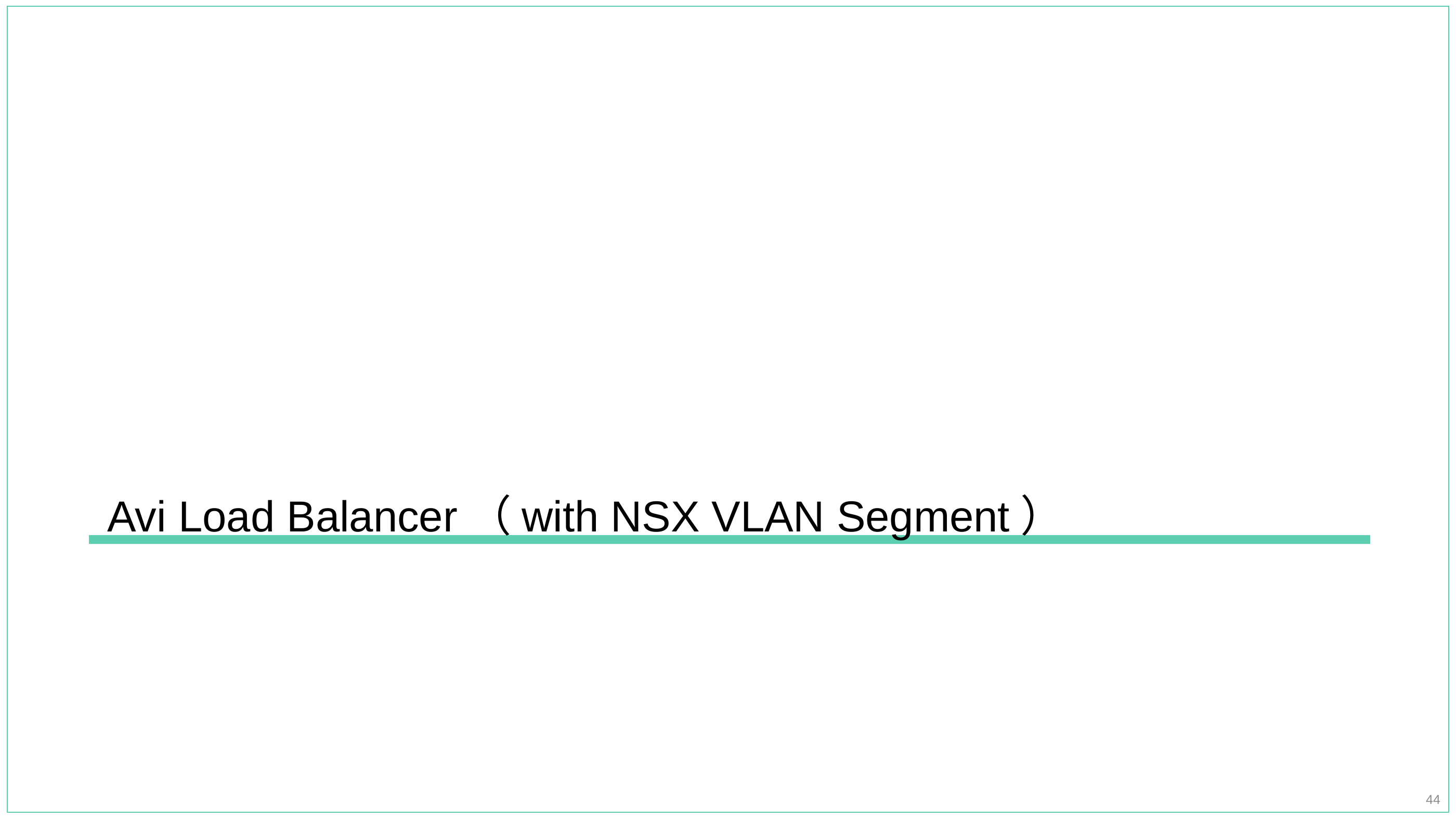

# Avi Load Balancer（with NSX VLAN Segment）

44